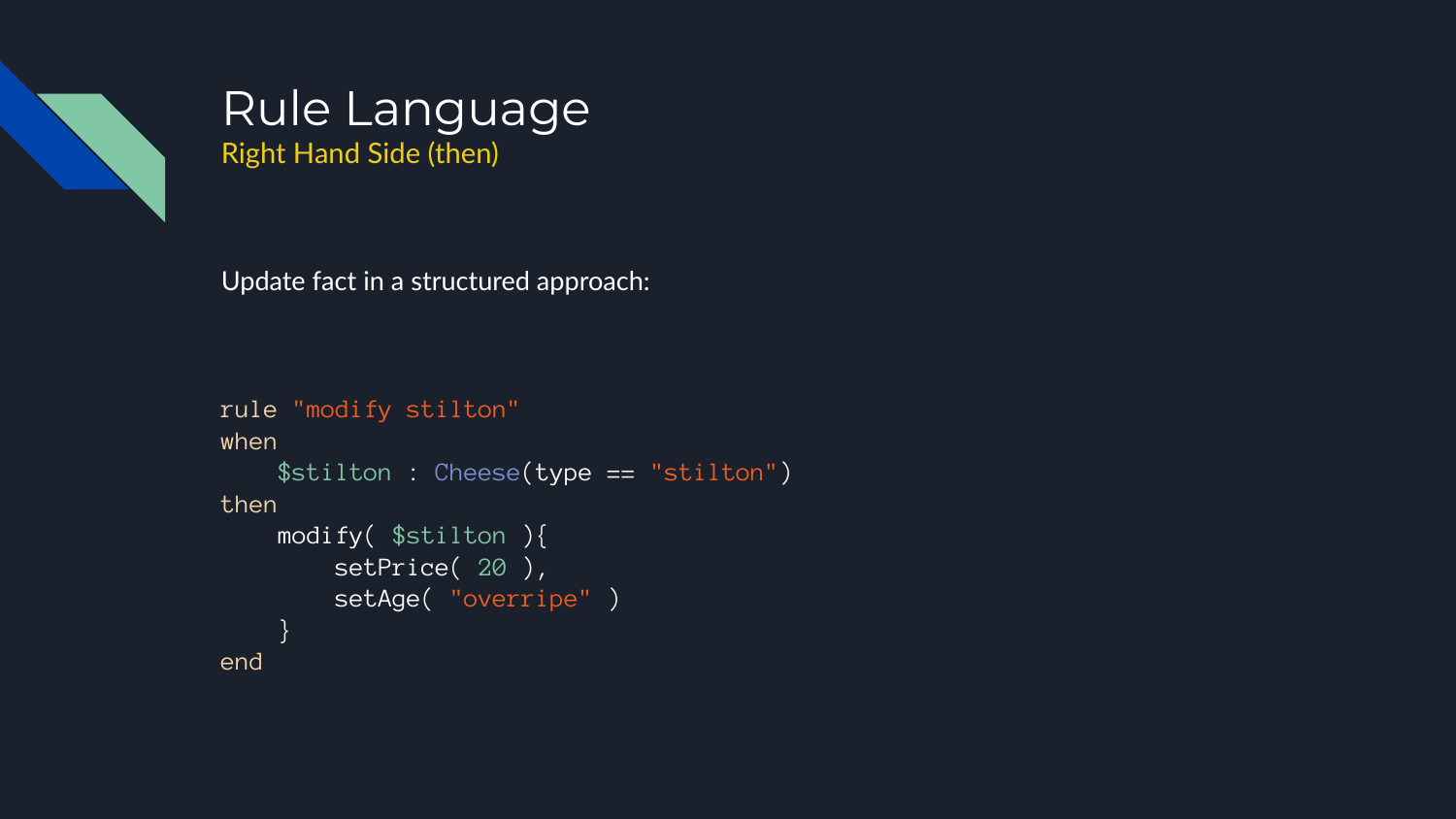

# Rule Language
Right Hand Side (then)
Update fact in a structured approach:

rule "modify stilton"
when
    $stilton : Cheese(type == "stilton")
then
    modify( $stilton ){
        setPrice( 20 ),
        setAge( "overripe" )
    }
end